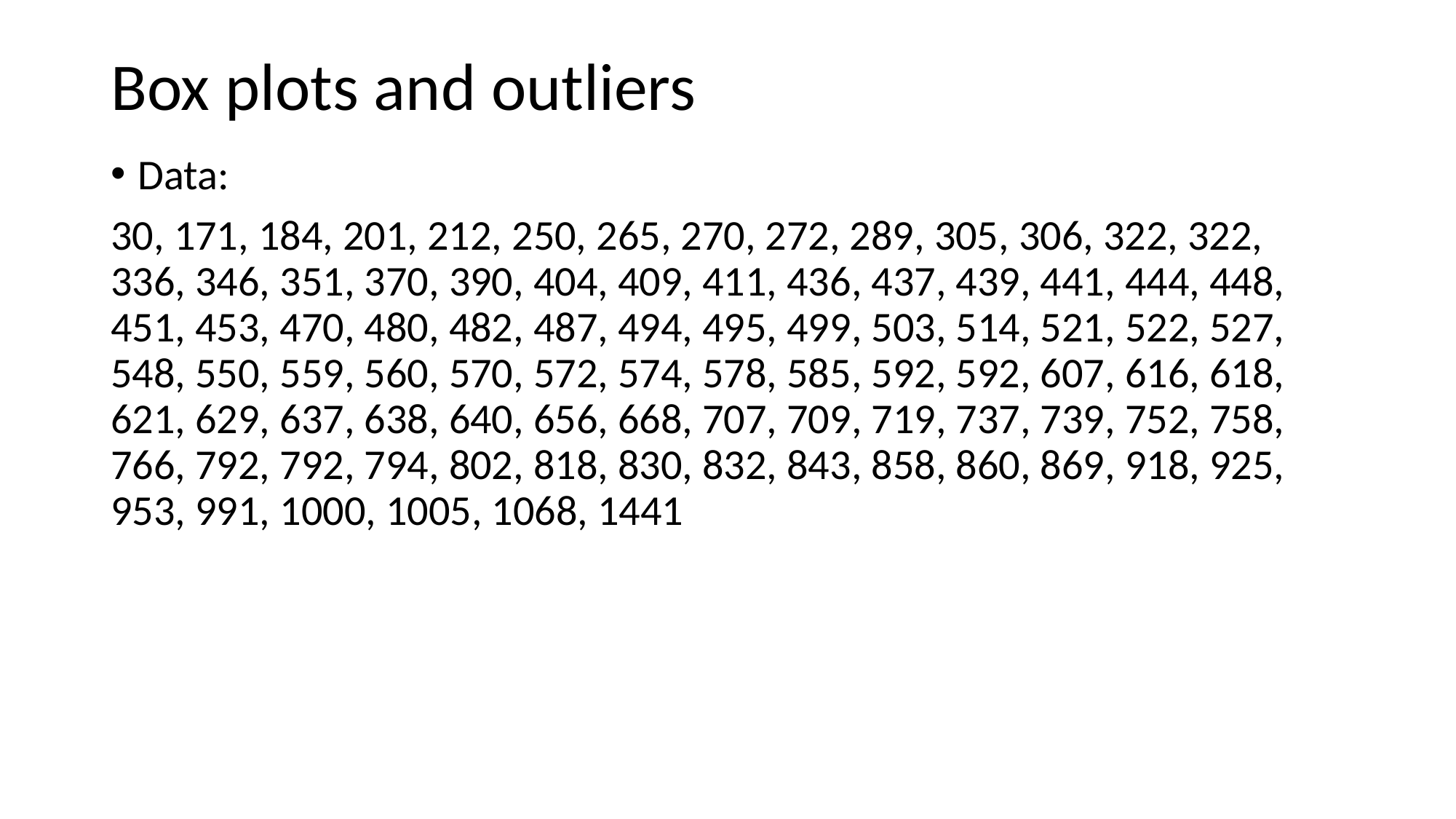

# Box plots and outliers
Data:
30, 171, 184, 201, 212, 250, 265, 270, 272, 289, 305, 306, 322, 322, 336, 346, 351, 370, 390, 404, 409, 411, 436, 437, 439, 441, 444, 448, 451, 453, 470, 480, 482, 487, 494, 495, 499, 503, 514, 521, 522, 527, 548, 550, 559, 560, 570, 572, 574, 578, 585, 592, 592, 607, 616, 618, 621, 629, 637, 638, 640, 656, 668, 707, 709, 719, 737, 739, 752, 758, 766, 792, 792, 794, 802, 818, 830, 832, 843, 858, 860, 869, 918, 925, 953, 991, 1000, 1005, 1068, 1441